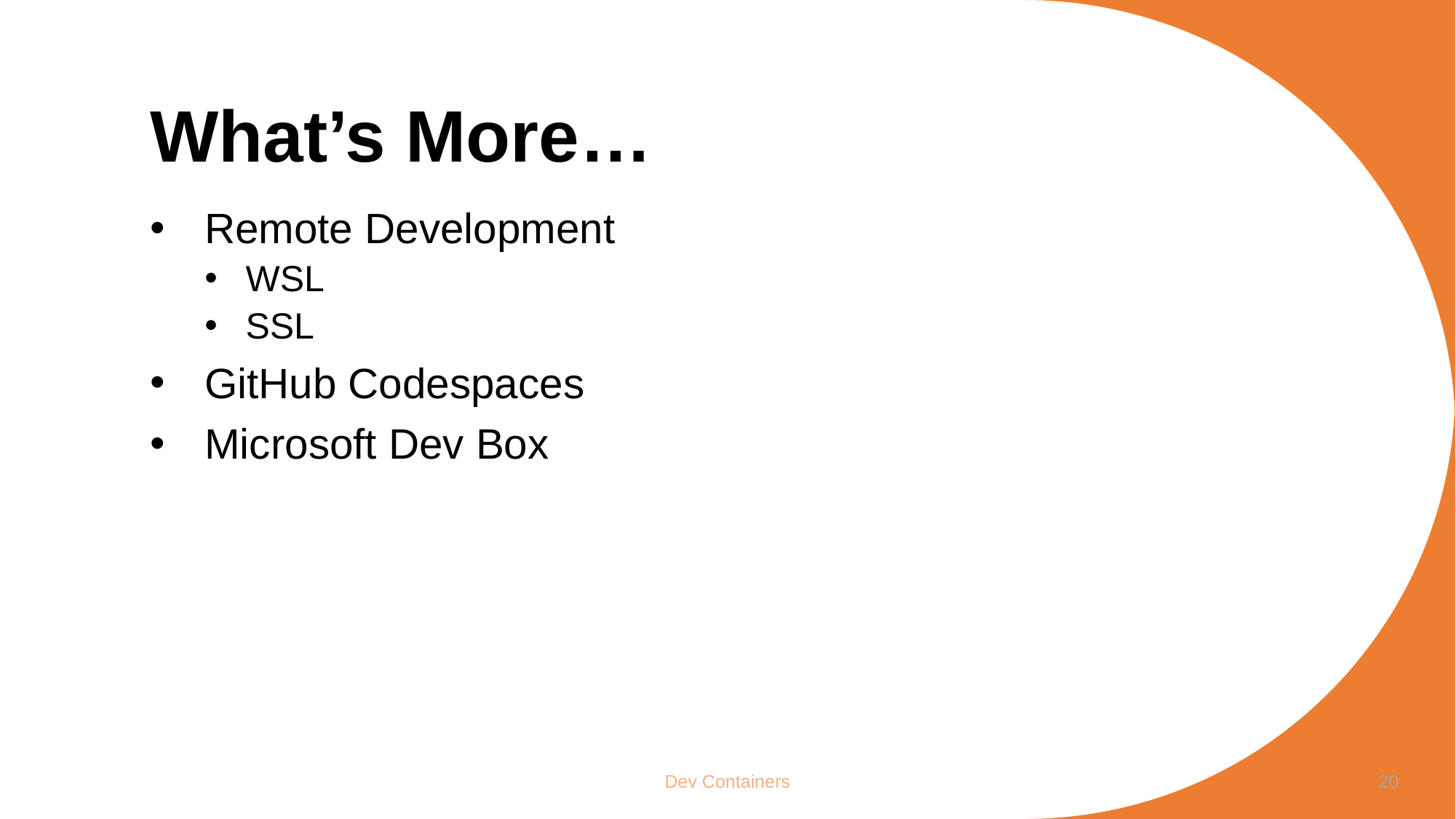

# What’s More…
Remote Development
WSL
SSL
GitHub Codespaces
Microsoft Dev Box

Dev Containers
20